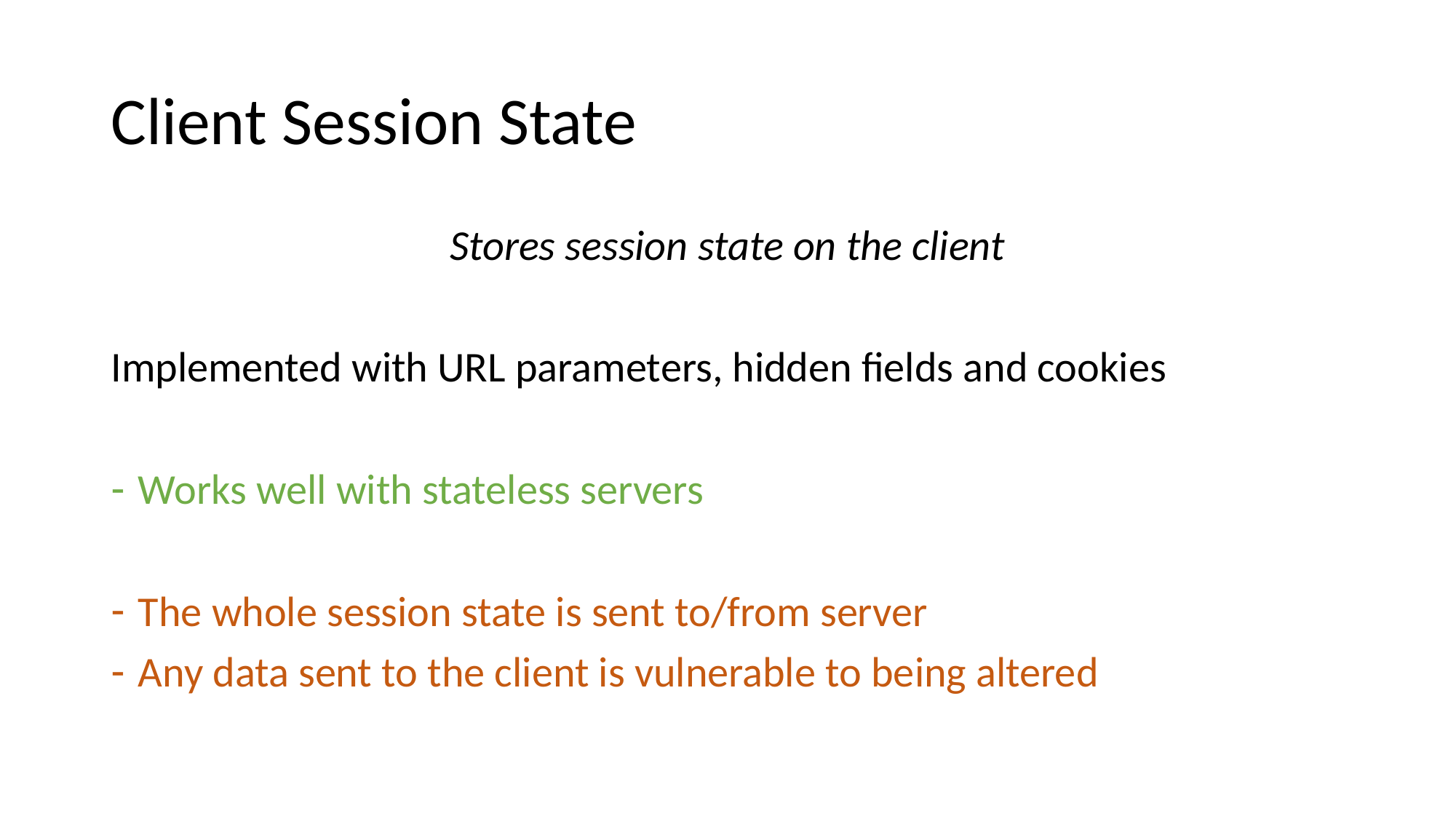

# Client Session State
Stores session state on the client

Implemented with URL parameters, hidden fields and cookies

Works well with stateless servers

The whole session state is sent to/from server
Any data sent to the client is vulnerable to being altered